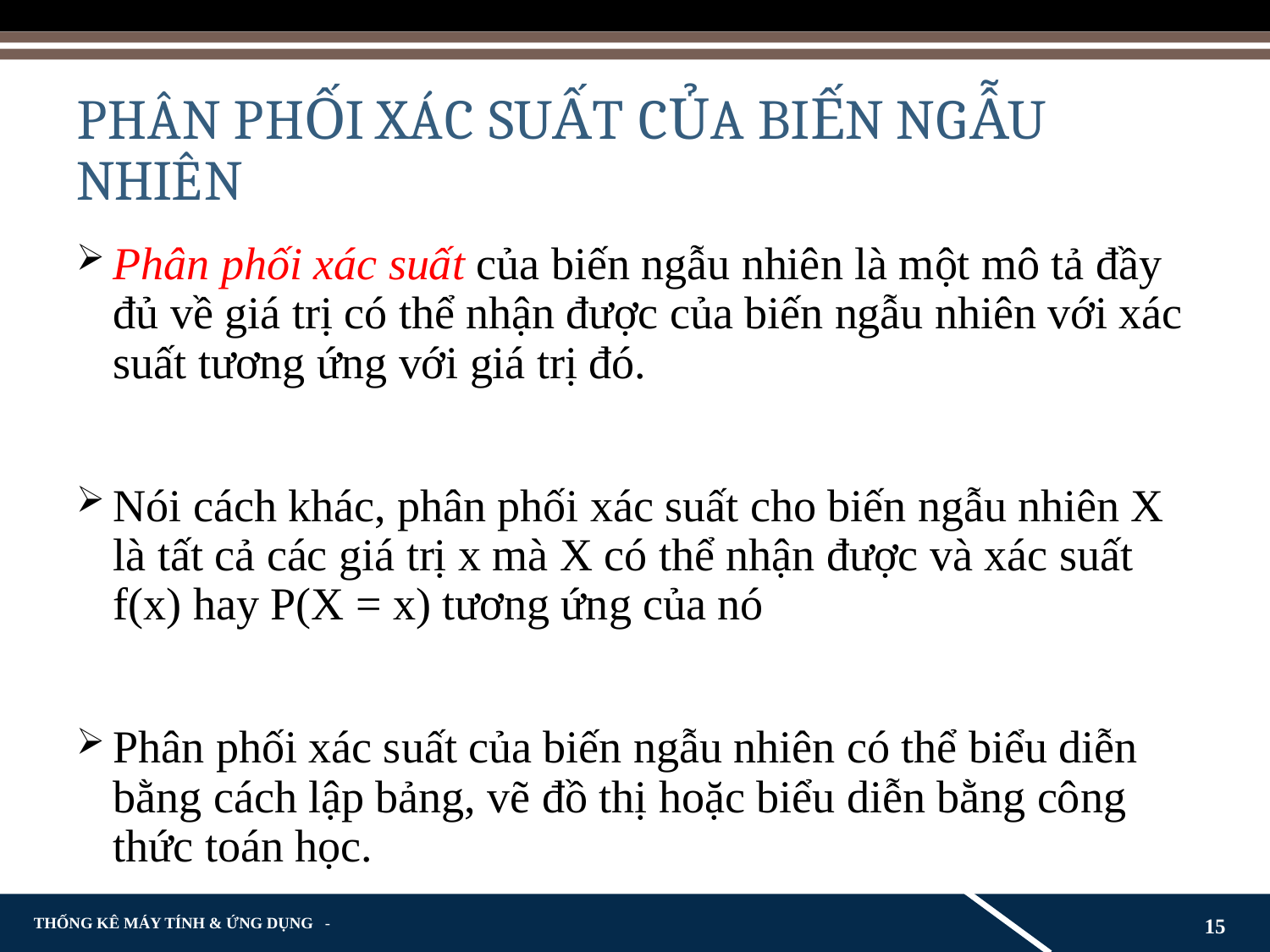

# PHÂN PHỐI XÁC SUẤT CỦA BIẾN NGẪU NHIÊN
Phân phối xác suất của biến ngẫu nhiên là một mô tả đầy đủ về giá trị có thể nhận được của biến ngẫu nhiên với xác suất tương ứng với giá trị đó.

Nói cách khác, phân phối xác suất cho biến ngẫu nhiên X là tất cả các giá trị x mà X có thể nhận được và xác suất f(x) hay P(X = x) tương ứng của nó

Phân phối xác suất của biến ngẫu nhiên có thể biểu diễn bằng cách lập bảng, vẽ đồ thị hoặc biểu diễn bằng công thức toán học.

15